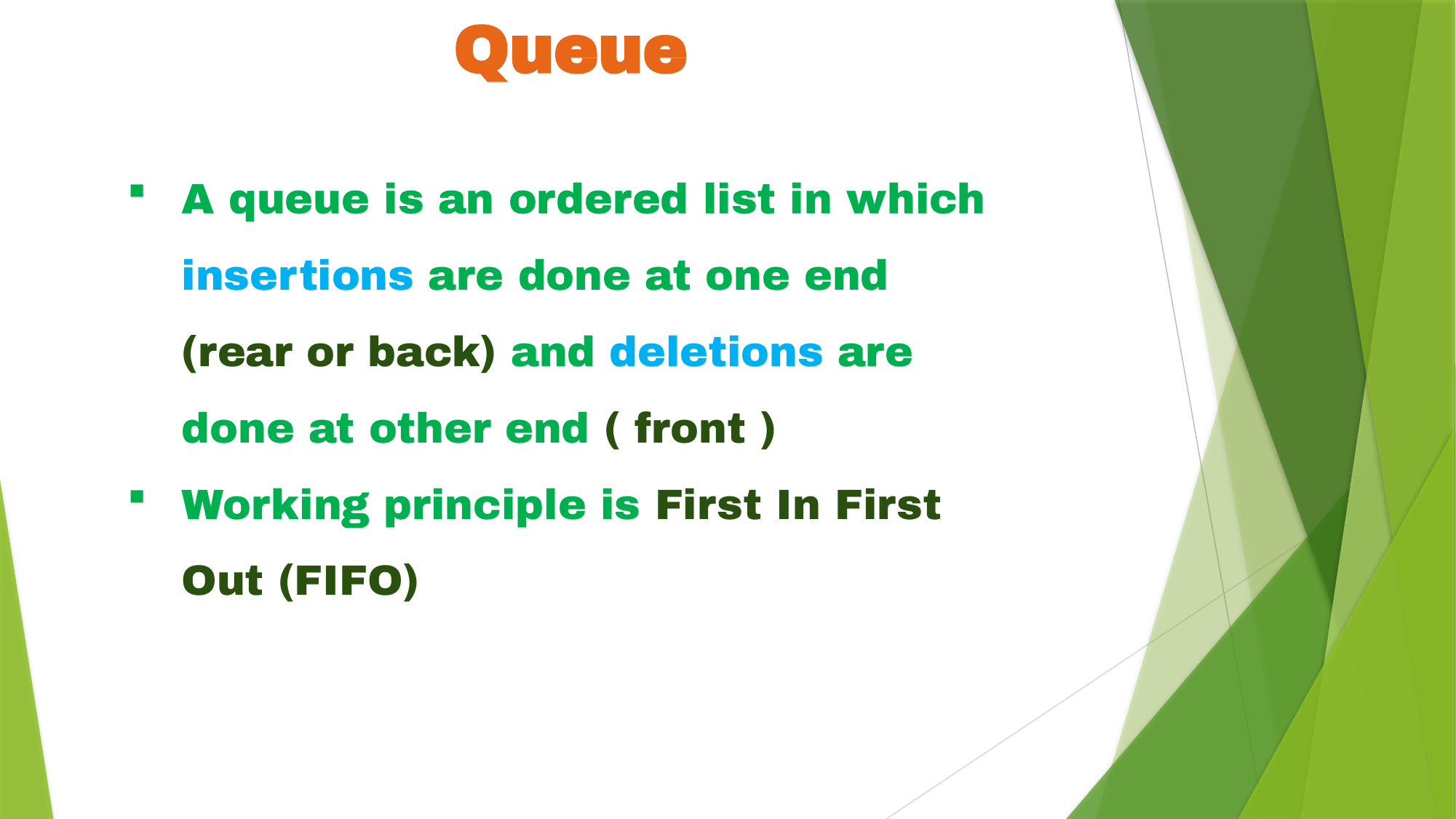

Queue
A queue is an ordered list in which insertions are done at one end (rear or back) and deletions are done at other end ( front )
Working principle is First In First Out (FIFO)